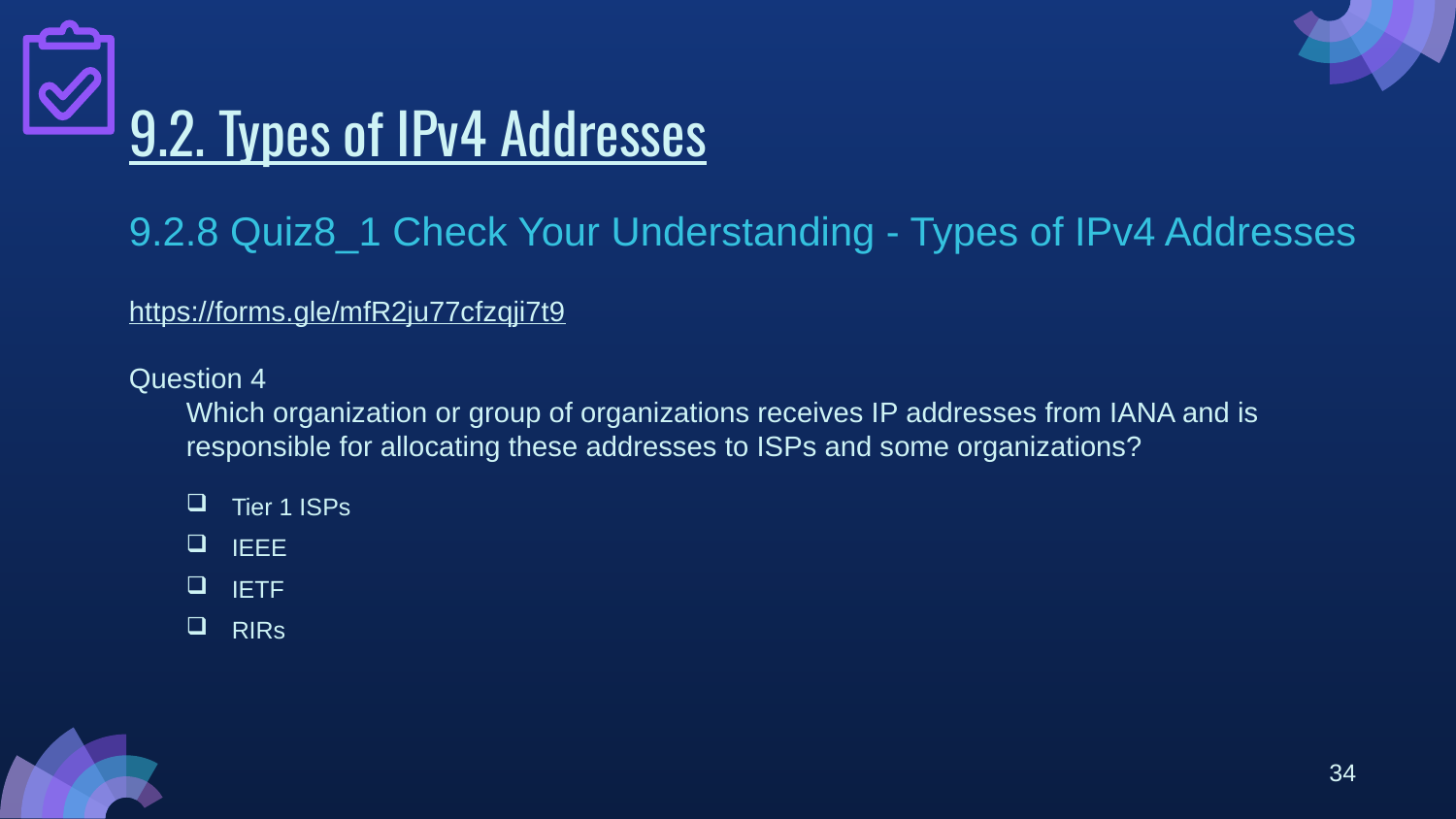

# 9.2. Types of IPv4 Addresses
9.2.8 Quiz8_1 Check Your Understanding - Types of IPv4 Addresses
https://forms.gle/mfR2ju77cfzqji7t9

Question 4
Which organization or group of organizations receives IP addresses from IANA and is responsible for allocating these addresses to ISPs and some organizations?

Tier 1 ISPs
IEEE
IETF
RIRs